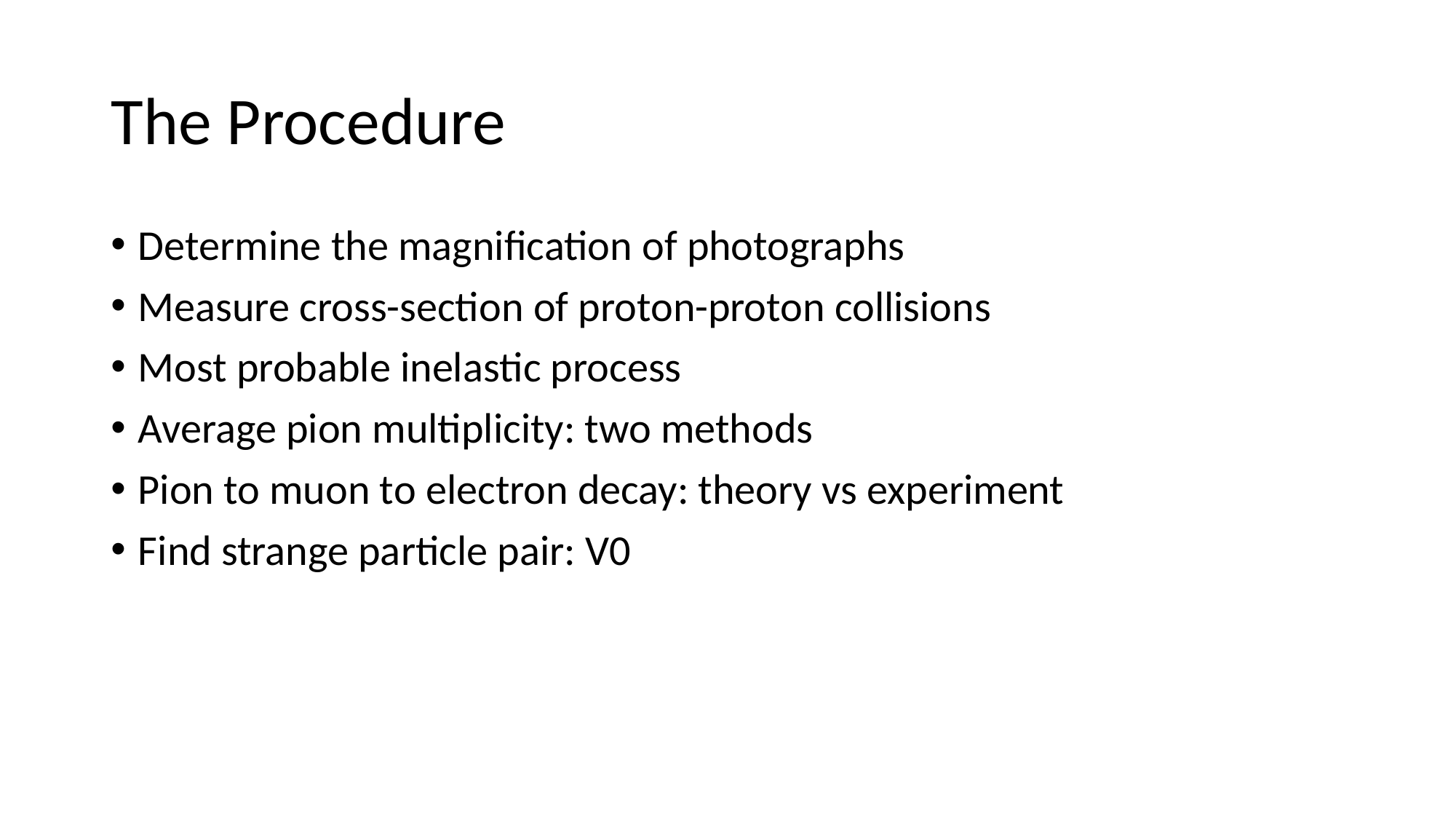

# The Procedure
Determine the magnification of photographs
Measure cross-section of proton-proton collisions
Most probable inelastic process
Average pion multiplicity: two methods
Pion to muon to electron decay: theory vs experiment
Find strange particle pair: V0